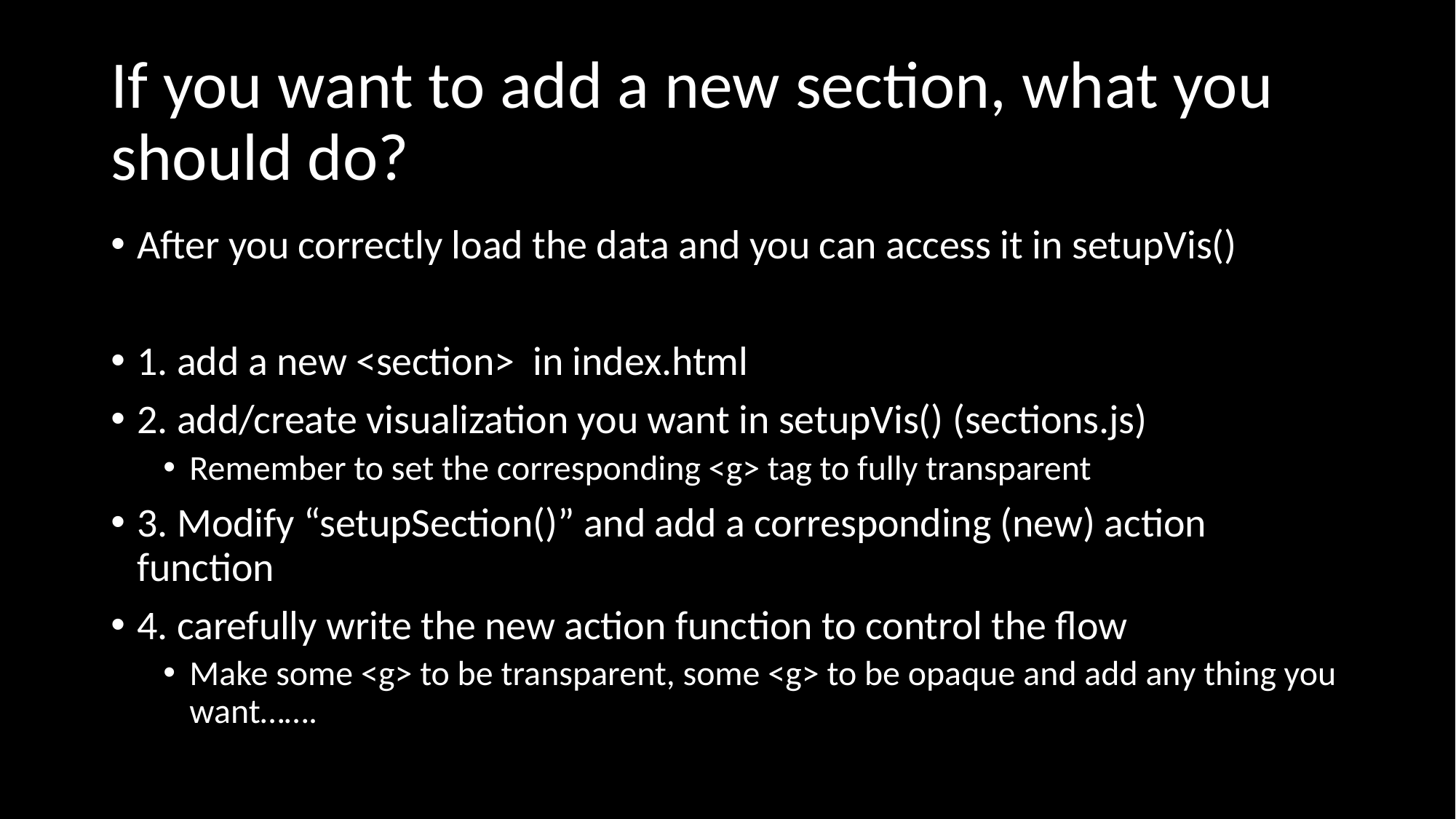

# If you want to add a new section, what you should do?
After you correctly load the data and you can access it in setupVis()

1. add a new <section>  in index.html
2. add/create visualization you want in setupVis() (sections.js)
Remember to set the corresponding <g> tag to fully transparent
3. Modify “setupSection()” and add a corresponding (new) action function
4. carefully write the new action function to control the flow
Make some <g> to be transparent, some <g> to be opaque and add any thing you want…….